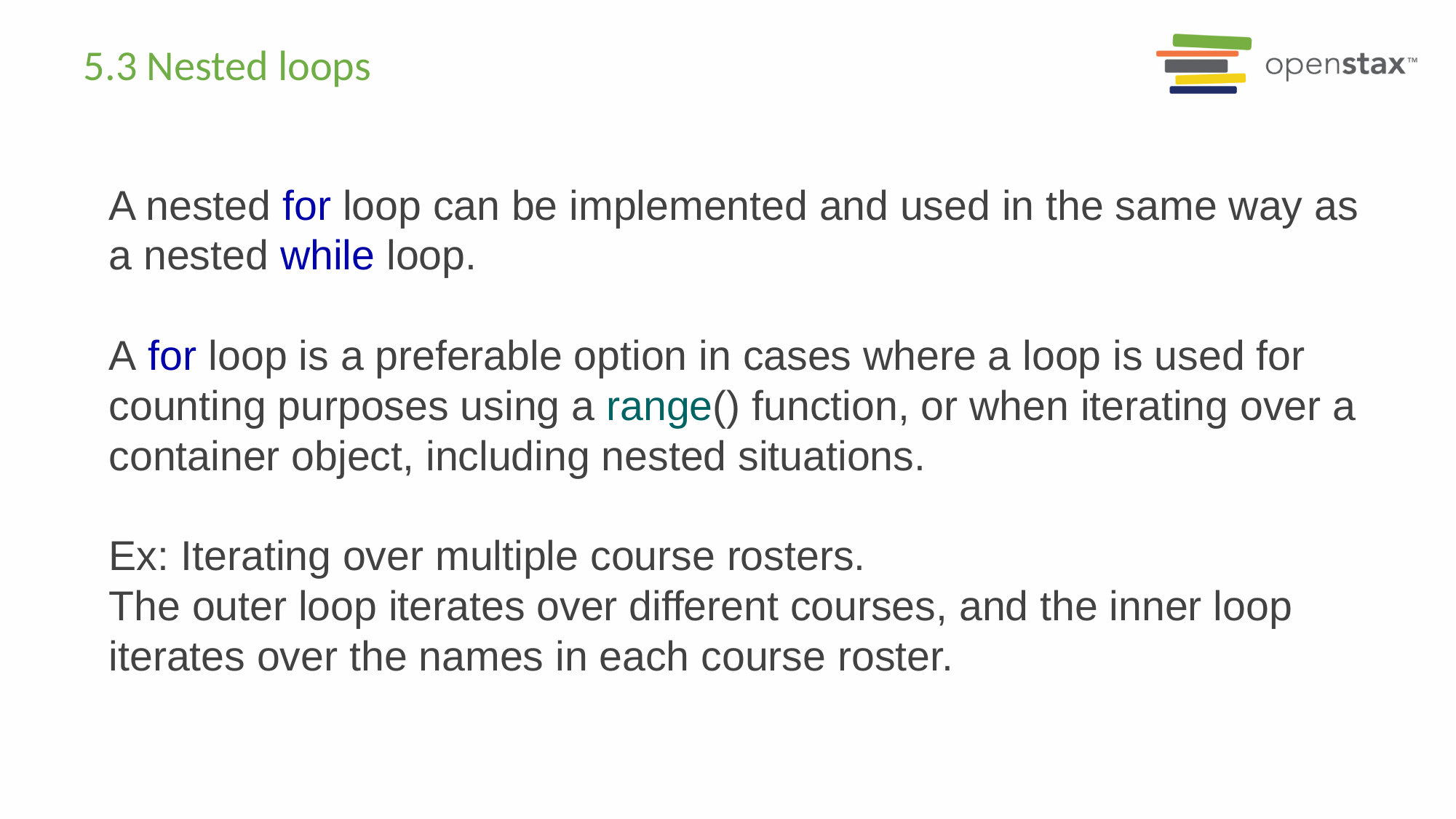

# 5.3 Nested loops
A nested for loop can be implemented and used in the same way as a nested while loop.

A for loop is a preferable option in cases where a loop is used for counting purposes using a range() function, or when iterating over a container object, including nested situations.

Ex: ​​Iterating over multiple course rosters.
The outer loop iterates over different courses, and the inner loop iterates over the names in each course roster.